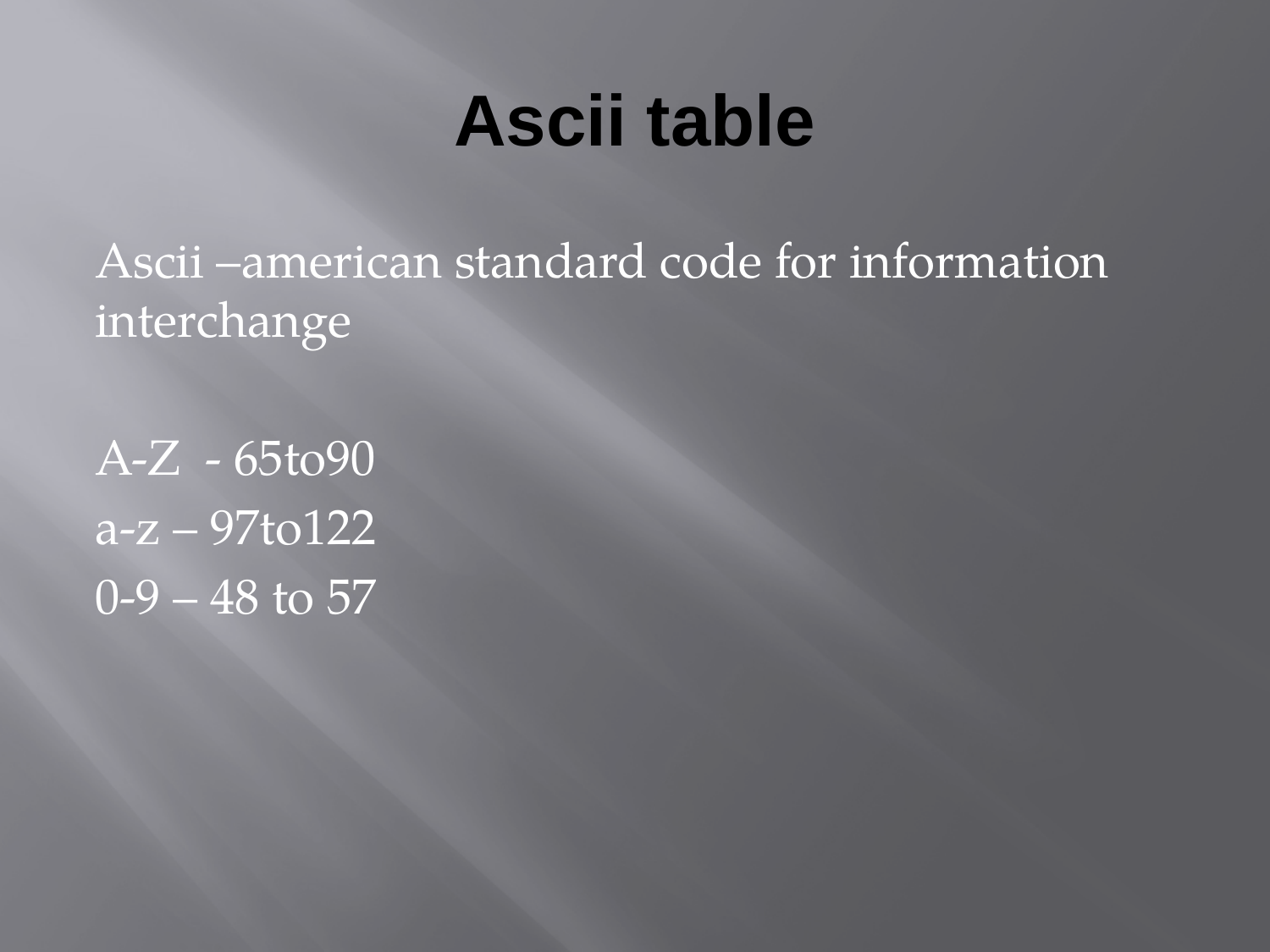

# Ascii table
Ascii –american standard code for information interchange

A-Z  - 65to90
a-z – 97to122
0-9 – 48 to 57